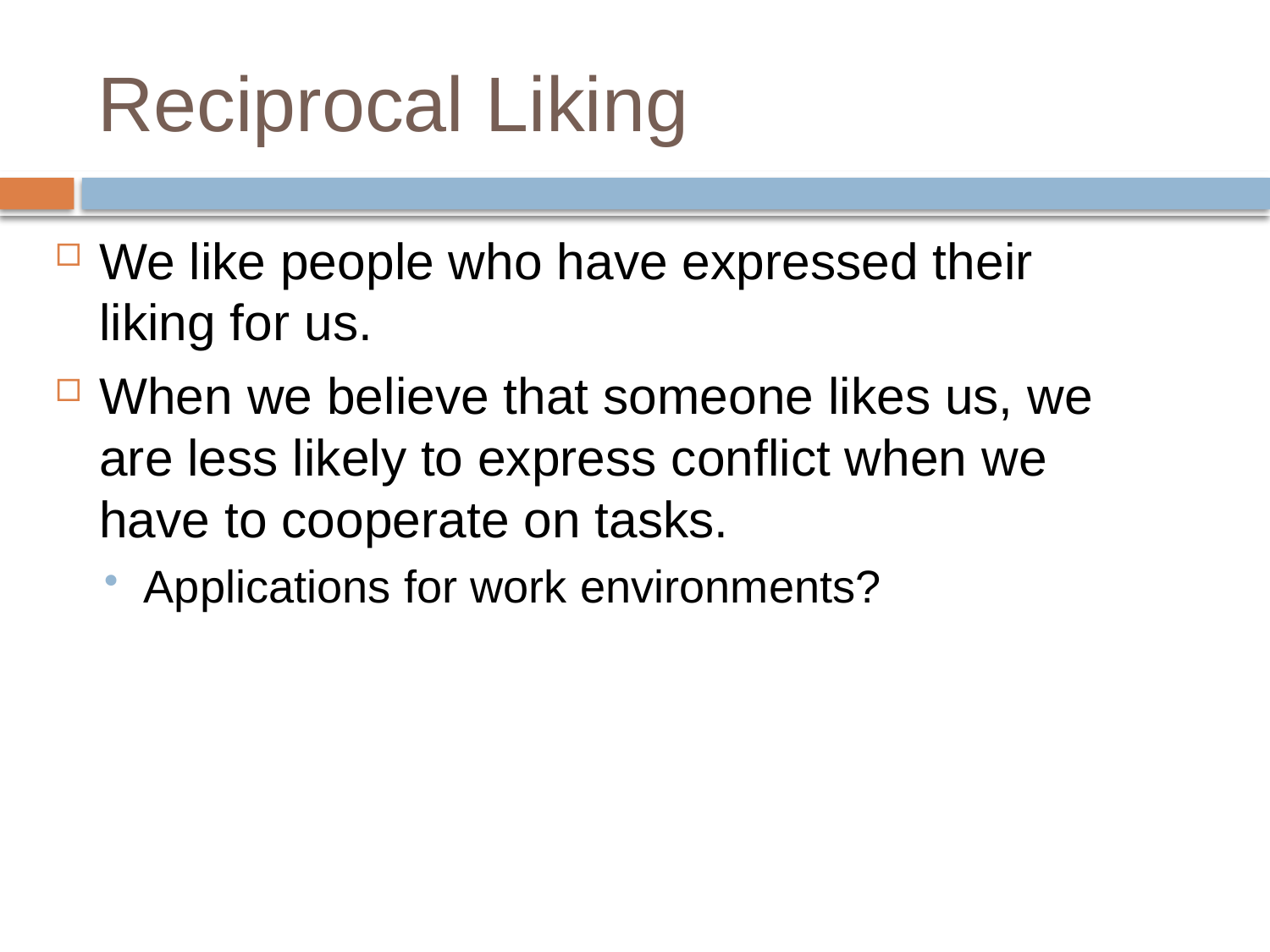

# Reciprocal Liking
We like people who have expressed their liking for us.
When we believe that someone likes us, we are less likely to express conflict when we have to cooperate on tasks.
Applications for work environments?